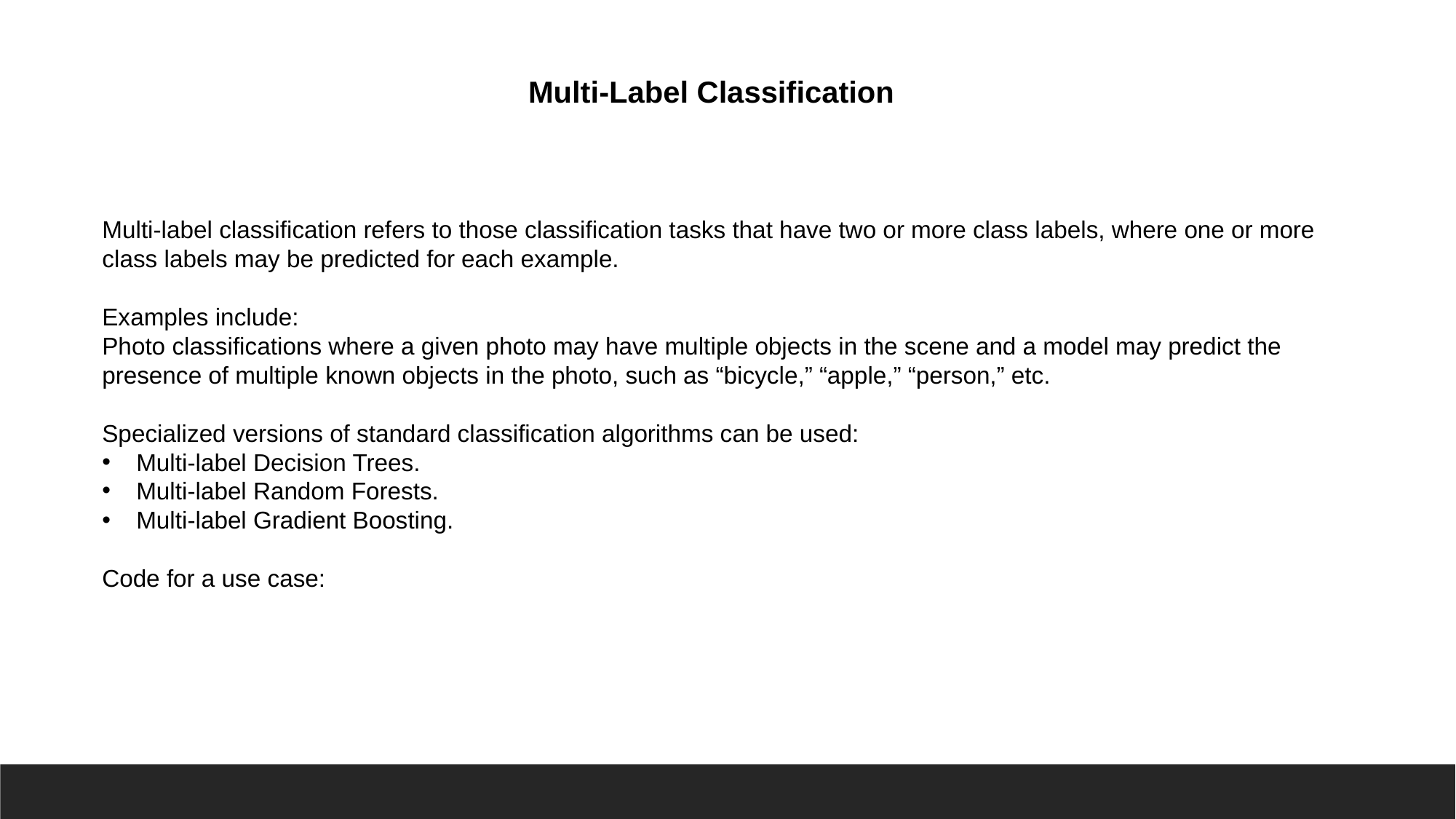

Multi-Label Classification
Multi-label classification refers to those classification tasks that have two or more class labels, where one or more class labels may be predicted for each example.

Examples include:
Photo classifications where a given photo may have multiple objects in the scene and a model may predict the presence of multiple known objects in the photo, such as “bicycle,” “apple,” “person,” etc.

Specialized versions of standard classification algorithms can be used:
Multi-label Decision Trees.
Multi-label Random Forests.
Multi-label Gradient Boosting.

Code for a use case: